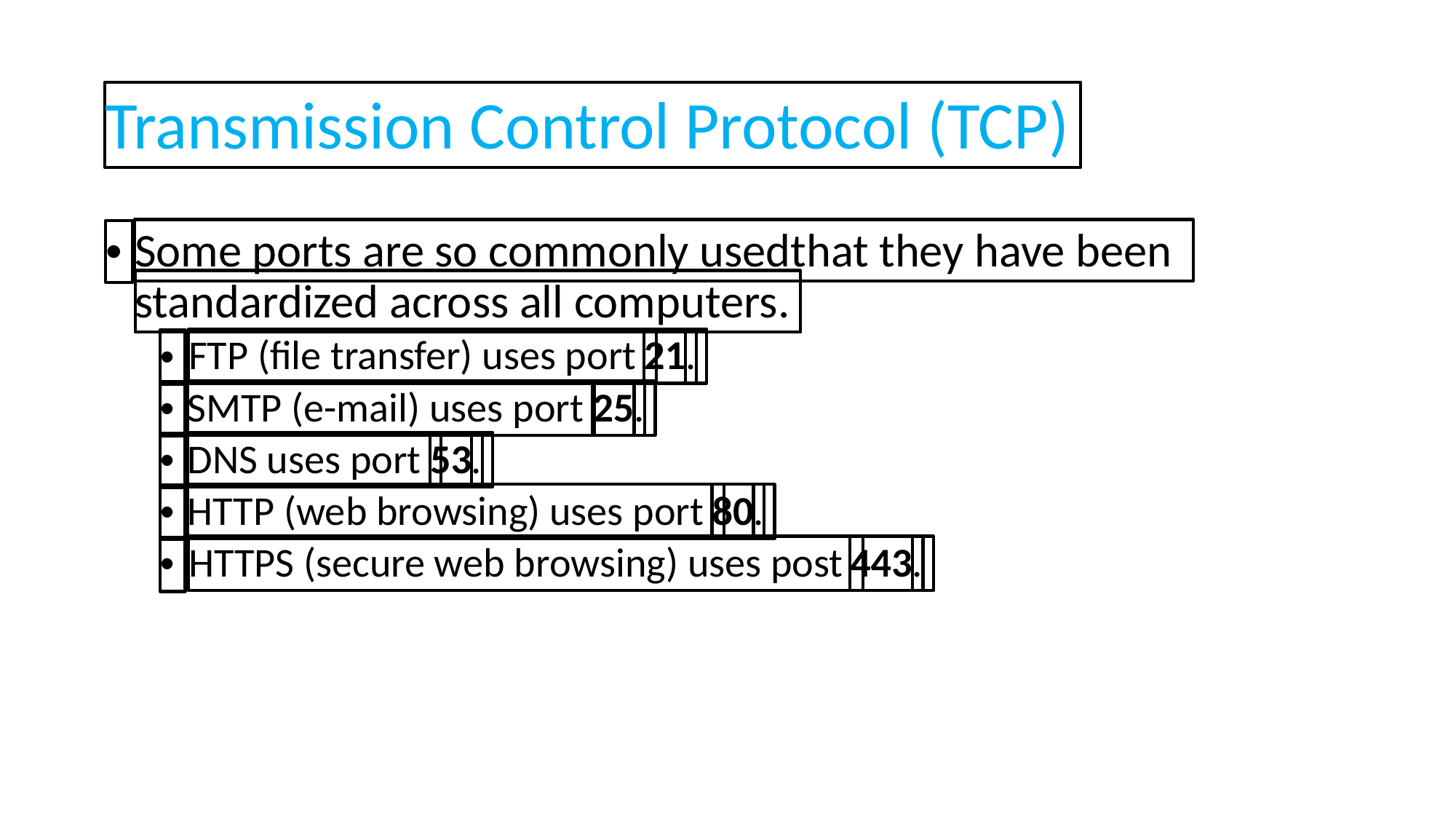

Transmission Control Protocol (TCP)
Some ports are so commonly usedthat they have been
•
standardized across all computers.
FTP (file transfer) uses port
21
.
•
SMTP (e-mail) uses port
25
.
•
DNS uses port
53
.
•
HTTP (web browsing) uses port
80
.
•
HTTPS (secure web browsing) uses post
443
.
•